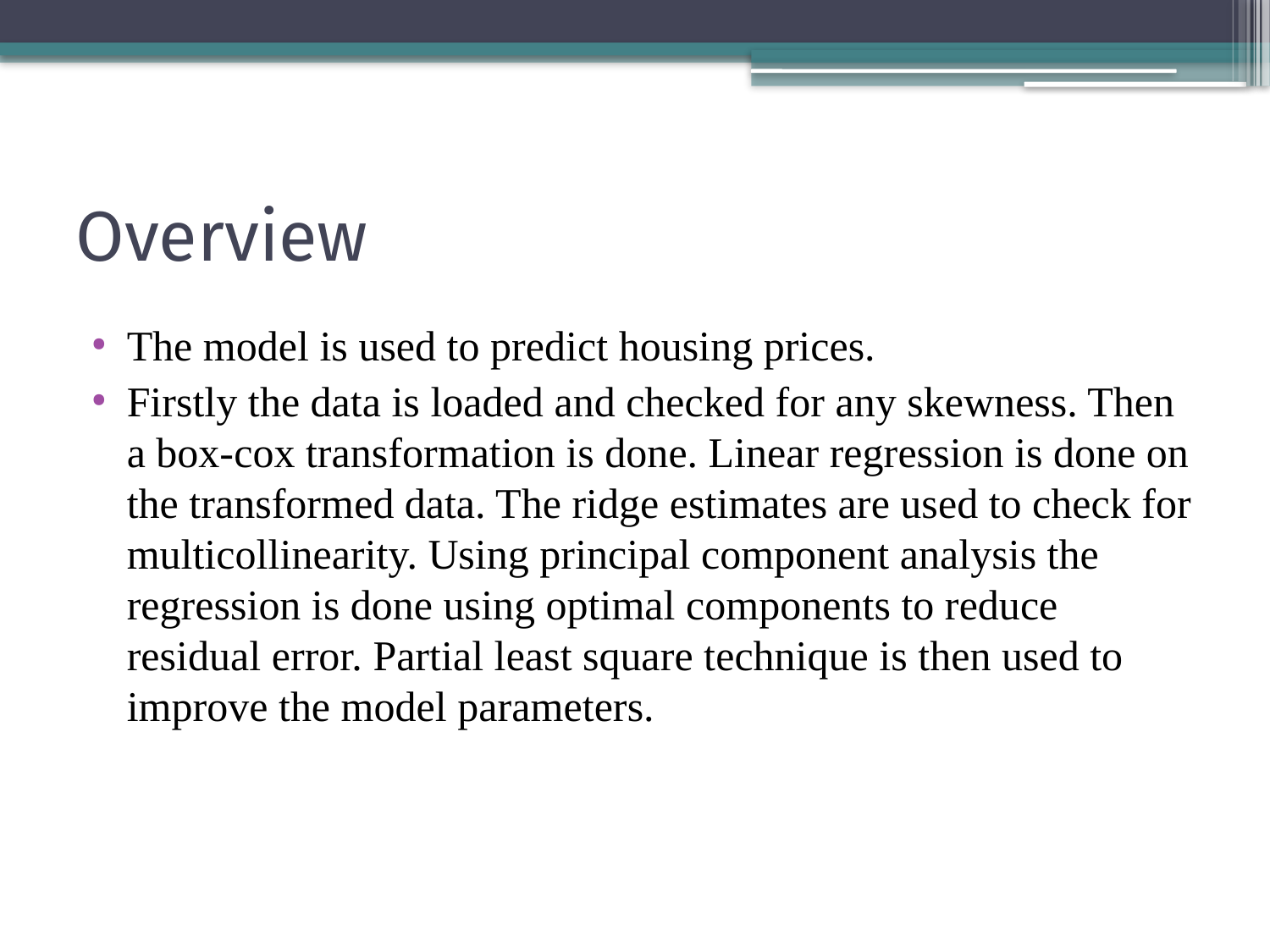

# Overview
The model is used to predict housing prices.
Firstly the data is loaded and checked for any skewness. Then a box-cox transformation is done. Linear regression is done on the transformed data. The ridge estimates are used to check for multicollinearity. Using principal component analysis the regression is done using optimal components to reduce residual error. Partial least square technique is then used to improve the model parameters.